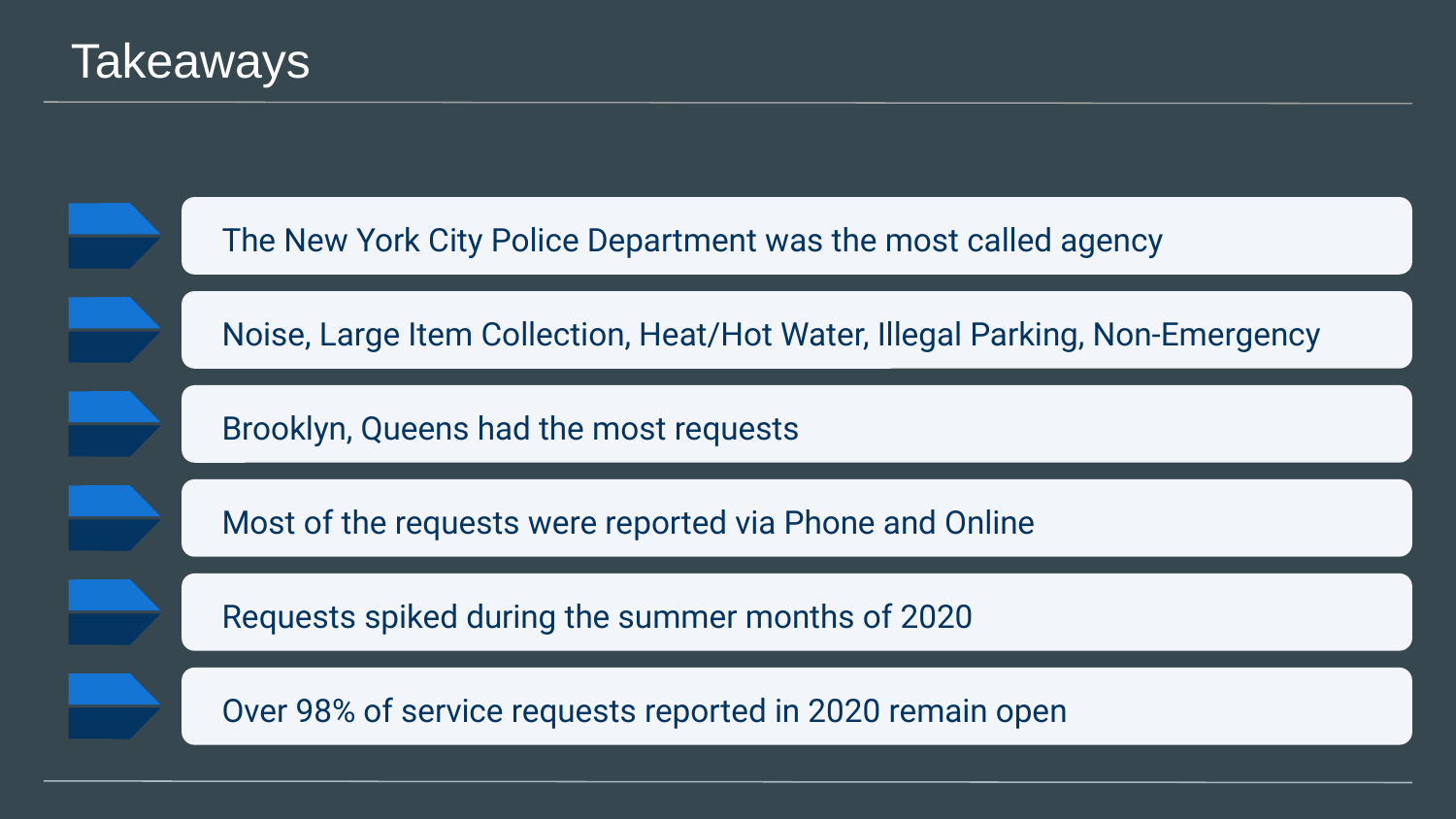

# Takeaways

The New York City Police Department was the most called agency

Noise, Large Item Collection, Heat/Hot Water, Illegal Parking, Non-Emergency

Brooklyn, Queens had the most requests

Most of the requests were reported via Phone and Online

Requests spiked during the summer months of 2020

Over 98% of service requests reported in 2020 remain open